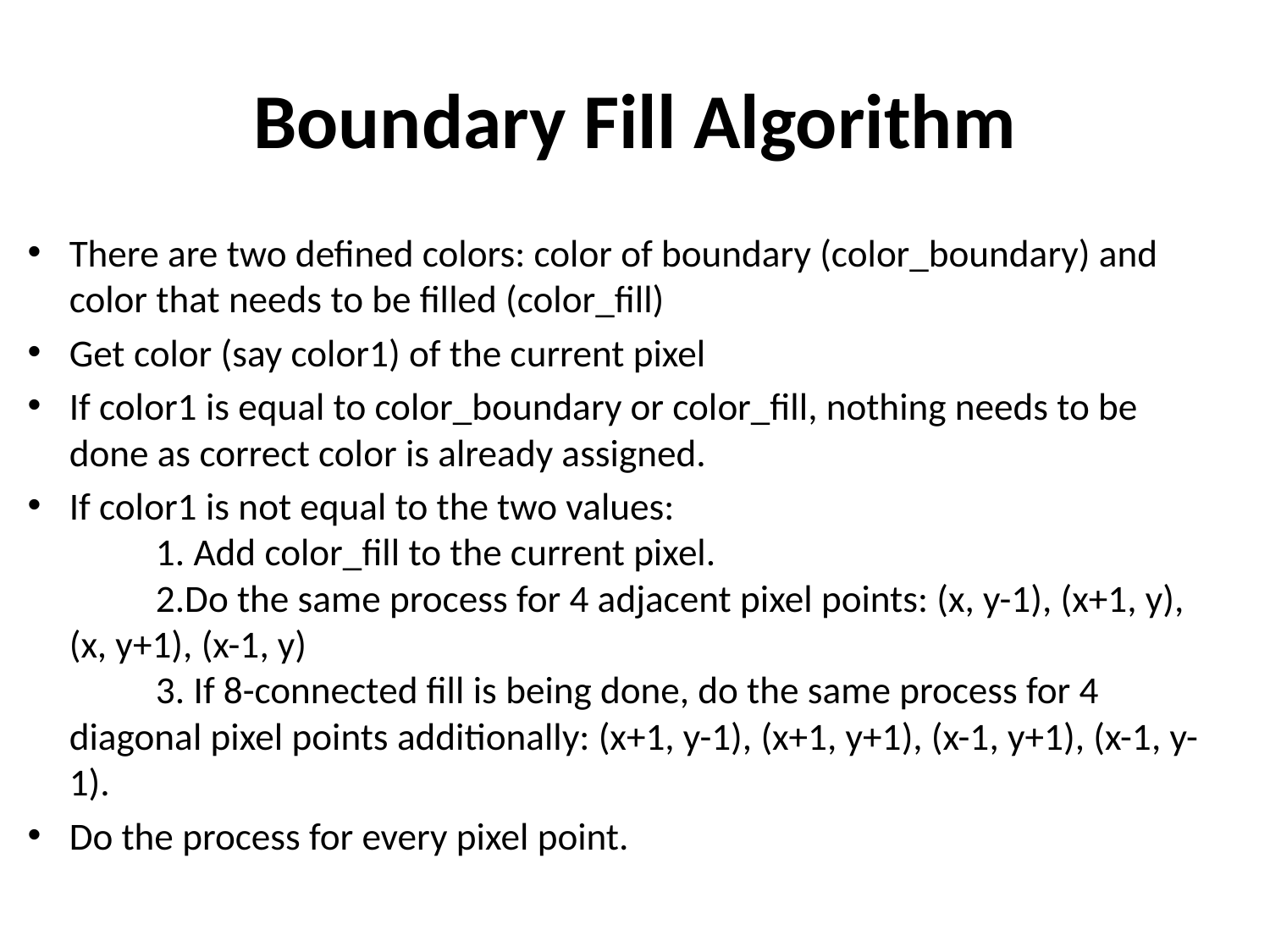

# Boundary Fill Algorithm
There are two defined colors: color of boundary (color_boundary) and color that needs to be filled (color_fill)
Get color (say color1) of the current pixel
If color1 is equal to color_boundary or color_fill, nothing needs to be done as correct color is already assigned.
If color1 is not equal to the two values:
	1. Add color_fill to the current pixel.
	2.Do the same process for 4 adjacent pixel points: (x, y-1), (x+1, y), (x, y+1), (x-1, y)
	3. If 8-connected fill is being done, do the same process for 4 diagonal pixel points additionally: (x+1, y-1), (x+1, y+1), (x-1, y+1), (x-1, y-1).
Do the process for every pixel point.